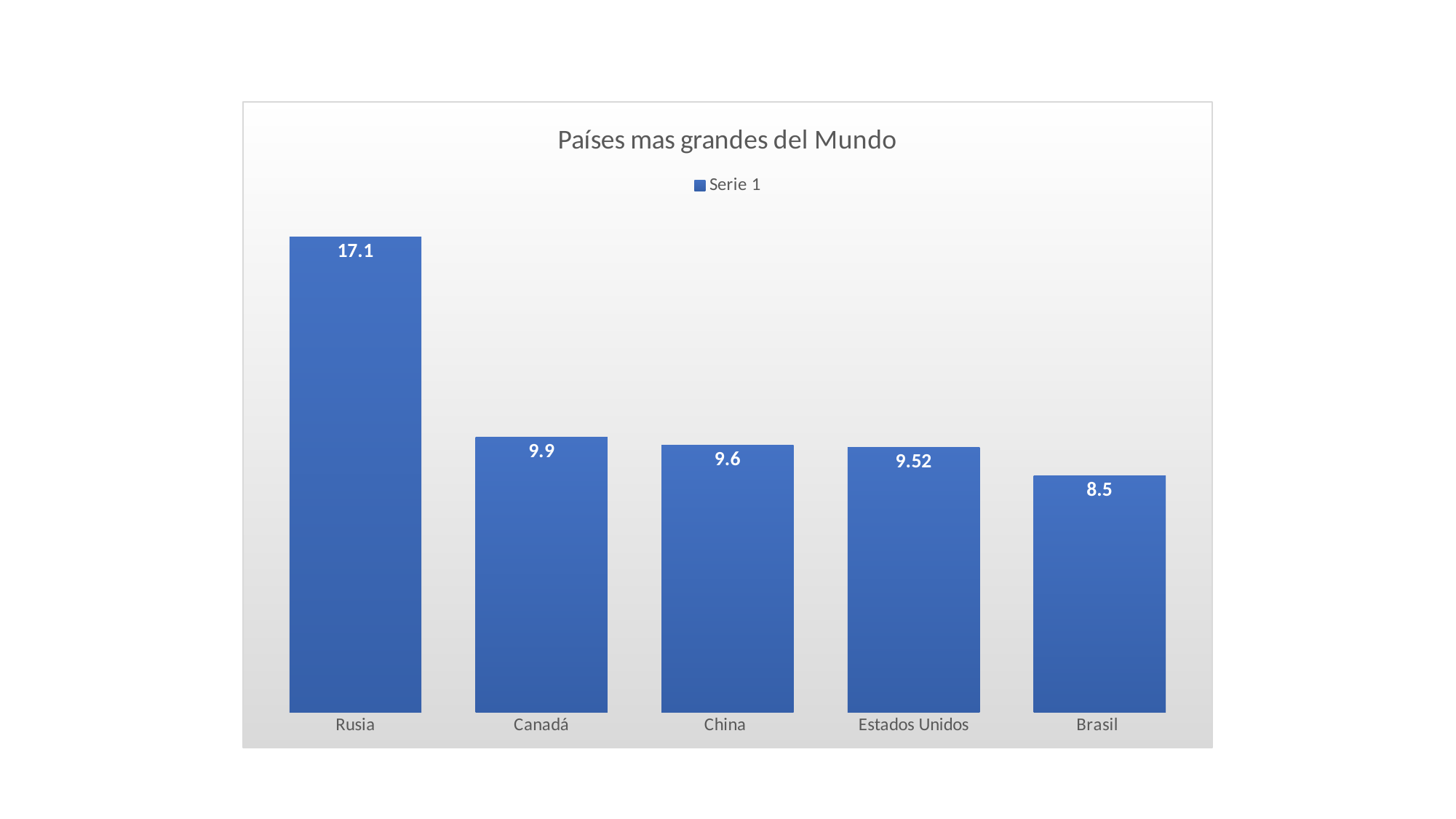

### Chart: Países mas grandes del Mundo

| Category | Serie 1 |
|---|---|
| Rusia | 17.1 |
| Canadá | 9.9 |
| China  | 9.6 |
| Estados Unidos | 9.52 |
| Brasil  | 8.5 |